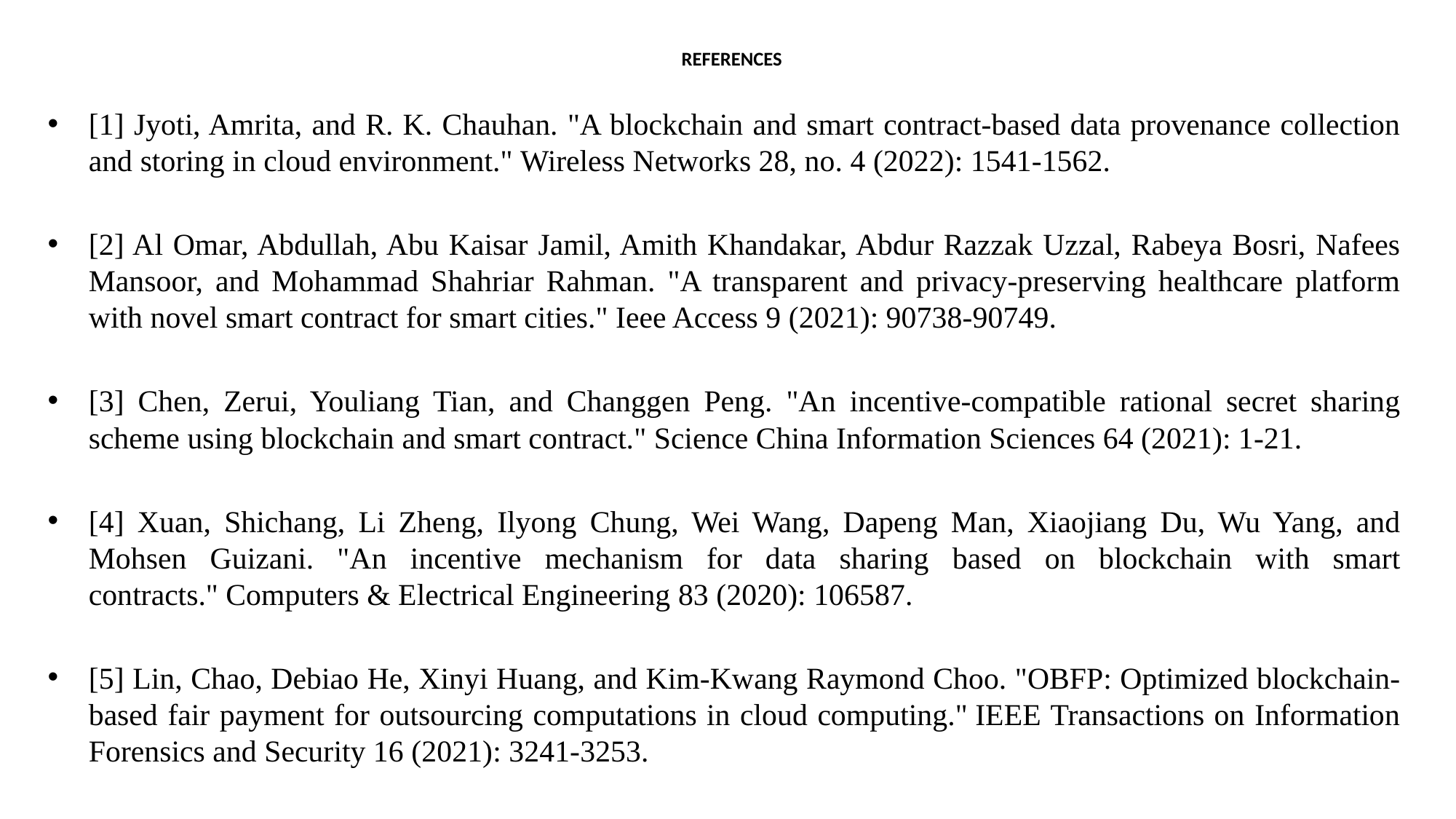

# REFERENCES
[1] Jyoti, Amrita, and R. K. Chauhan. "A blockchain and smart contract-based data provenance collection and storing in cloud environment." Wireless Networks 28, no. 4 (2022): 1541-1562.

[2] Al Omar, Abdullah, Abu Kaisar Jamil, Amith Khandakar, Abdur Razzak Uzzal, Rabeya Bosri, Nafees Mansoor, and Mohammad Shahriar Rahman. "A transparent and privacy-preserving healthcare platform with novel smart contract for smart cities." Ieee Access 9 (2021): 90738-90749.

[3] Chen, Zerui, Youliang Tian, and Changgen Peng. "An incentive-compatible rational secret sharing scheme using blockchain and smart contract." Science China Information Sciences 64 (2021): 1-21.

[4] Xuan, Shichang, Li Zheng, Ilyong Chung, Wei Wang, Dapeng Man, Xiaojiang Du, Wu Yang, and Mohsen Guizani. "An incentive mechanism for data sharing based on blockchain with smart contracts." Computers & Electrical Engineering 83 (2020): 106587.

[5] Lin, Chao, Debiao He, Xinyi Huang, and Kim-Kwang Raymond Choo. "OBFP: Optimized blockchain-based fair payment for outsourcing computations in cloud computing." IEEE Transactions on Information Forensics and Security 16 (2021): 3241-3253.